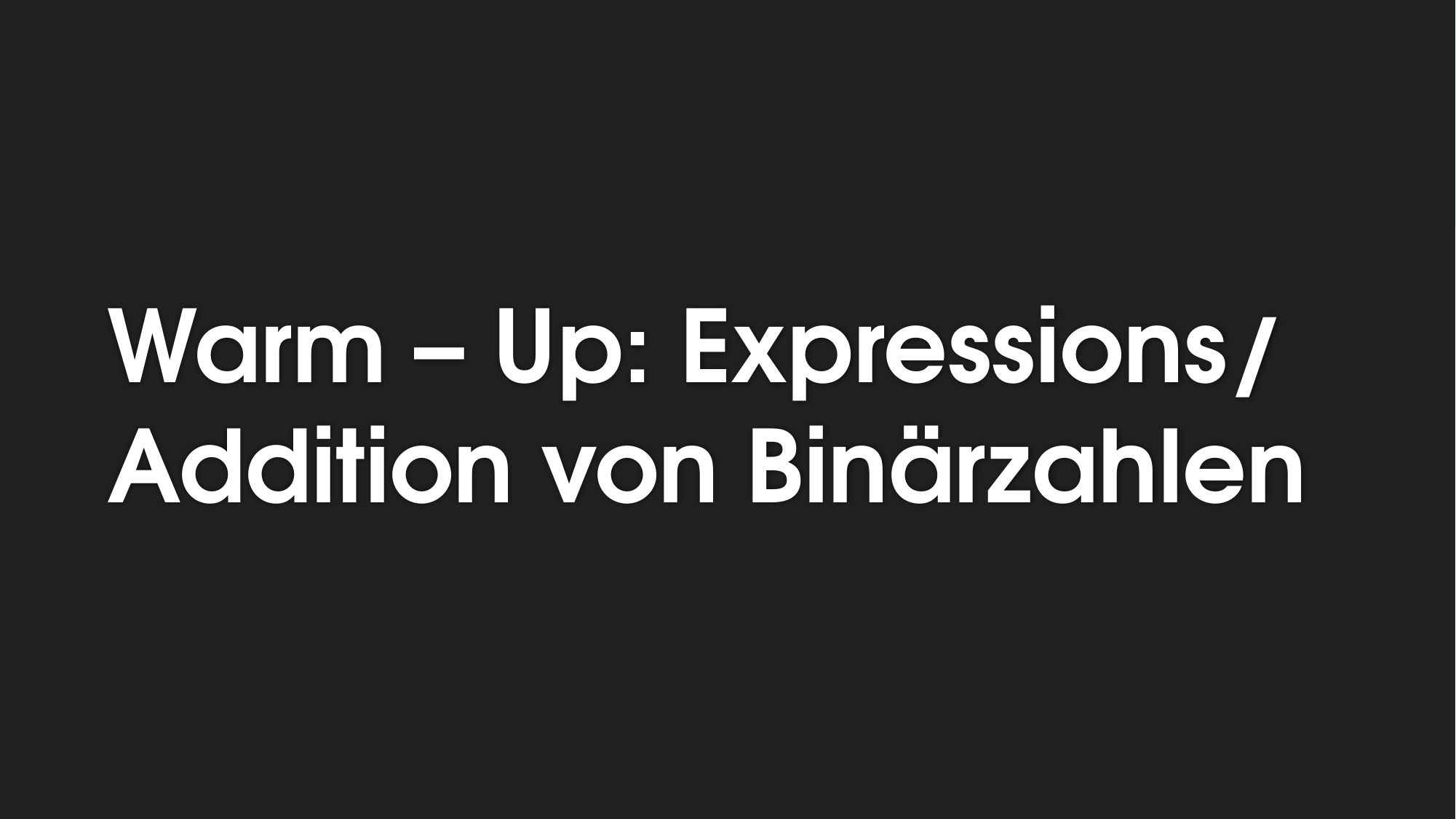

# Warm – Up: Expressions/ Addition von Binärzahlen